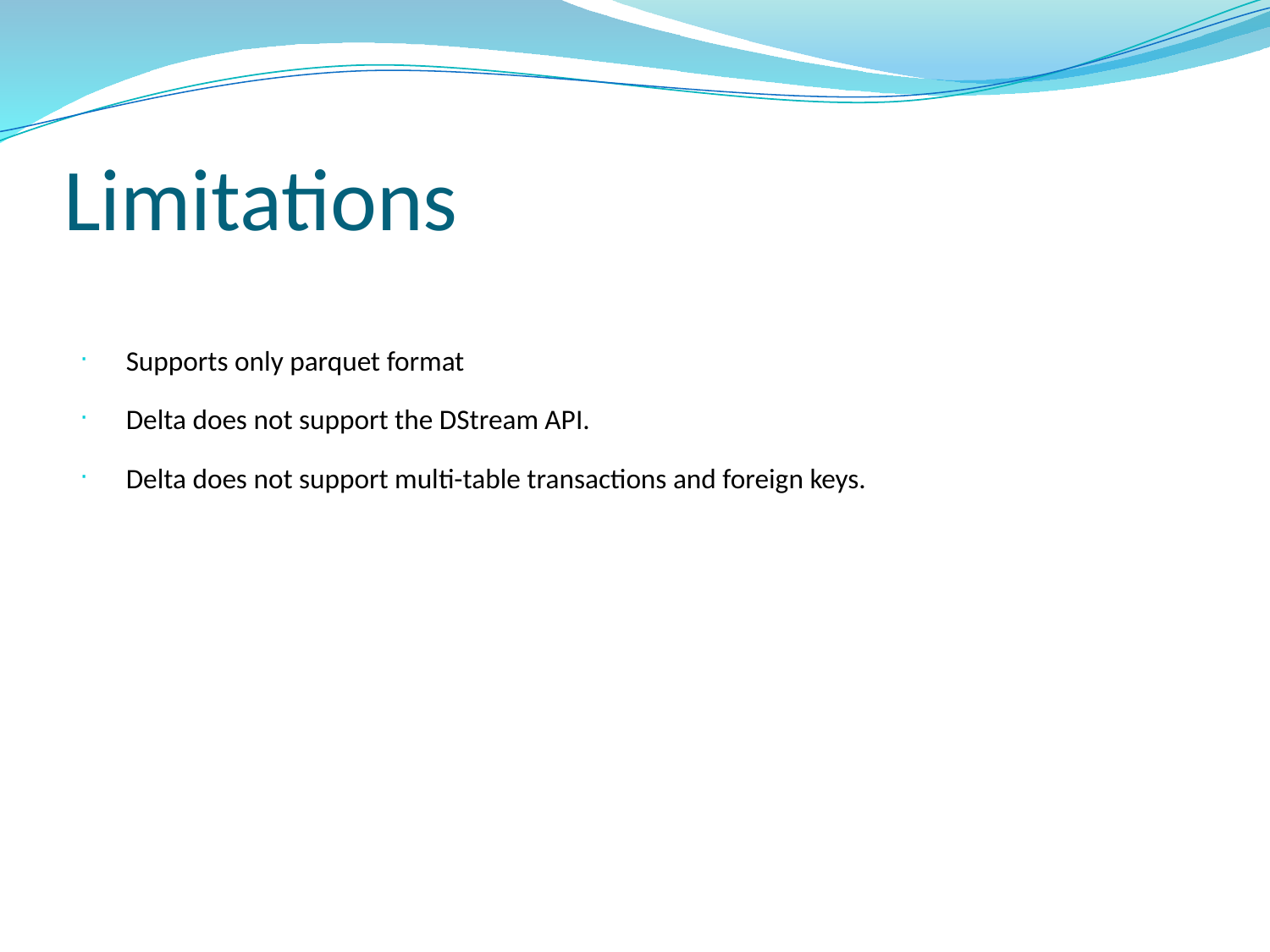

Limitations

Supports only parquet format
Delta does not support the DStream API.
Delta does not support multi-table transactions and foreign keys.